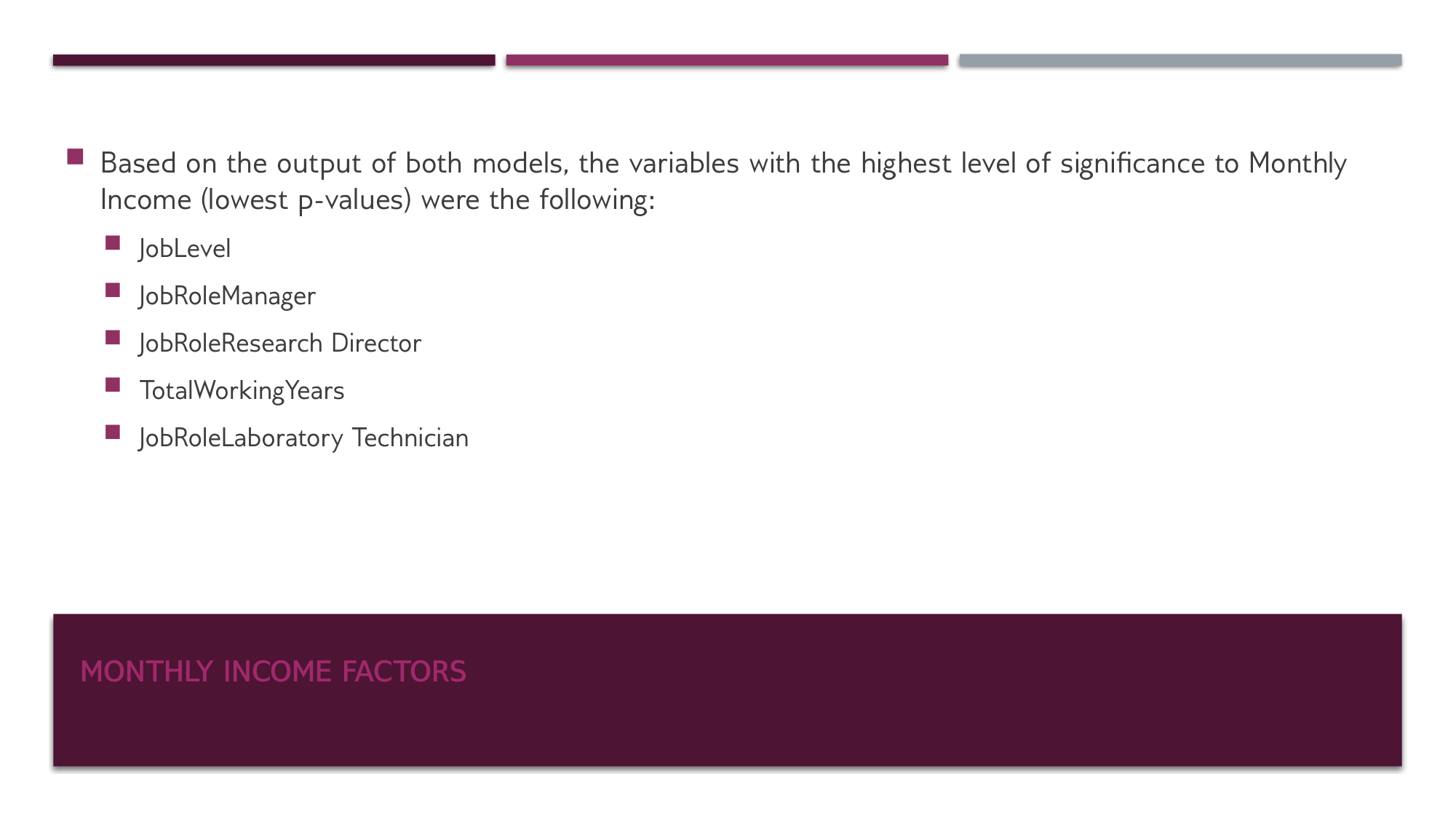

Based on the output of both models, the variables with the highest level of significance to Monthly Income (lowest p-values) were the following:
JobLevel
JobRoleManager
JobRoleResearch Director
TotalWorkingYears
JobRoleLaboratory Technician

# Monthly income factors